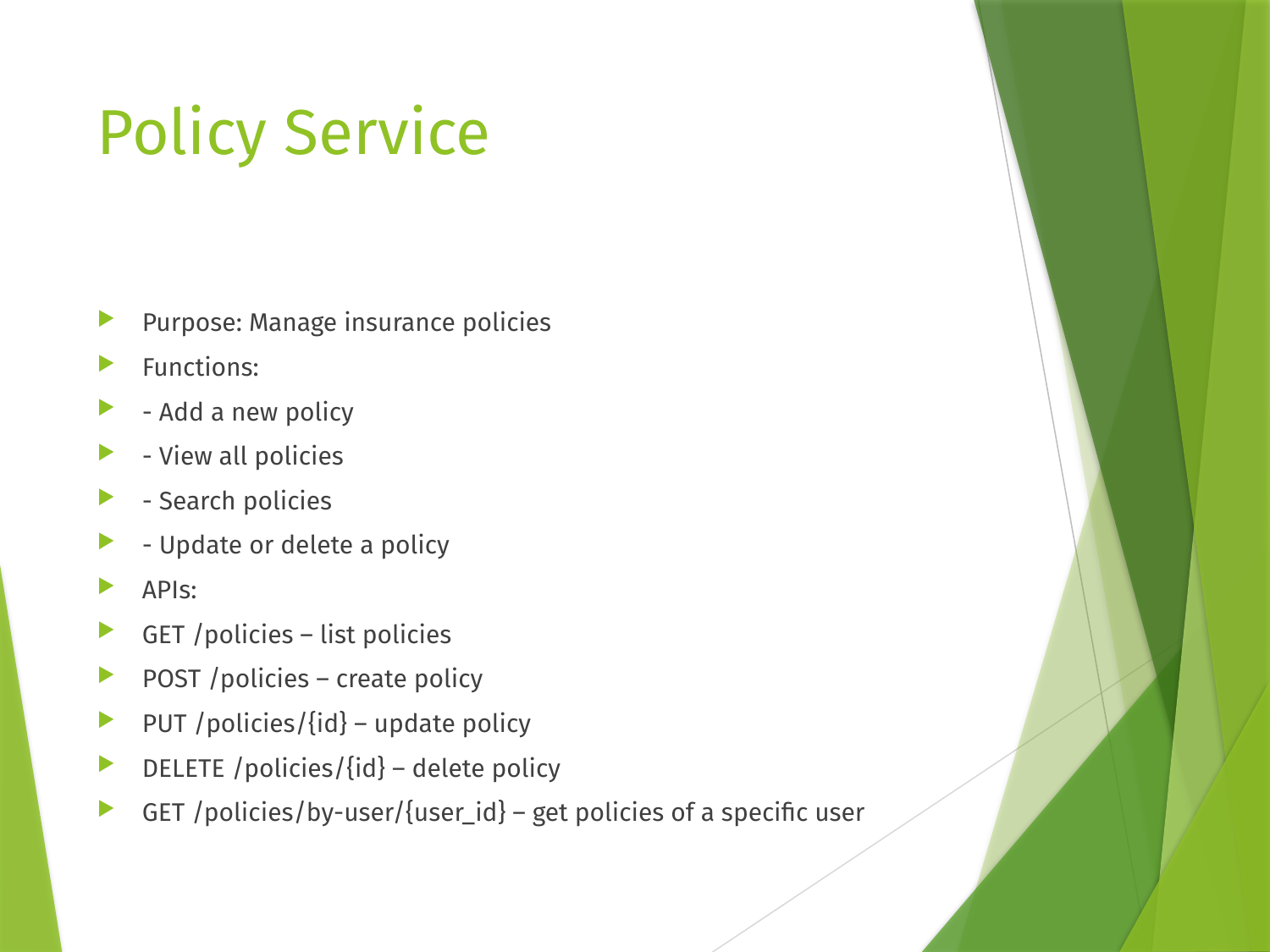

# Policy Service
Purpose: Manage insurance policies
Functions:
- Add a new policy
- View all policies
- Search policies
- Update or delete a policy
APIs:
GET /policies – list policies
POST /policies – create policy
PUT /policies/{id} – update policy
DELETE /policies/{id} – delete policy
GET /policies/by-user/{user_id} – get policies of a specific user